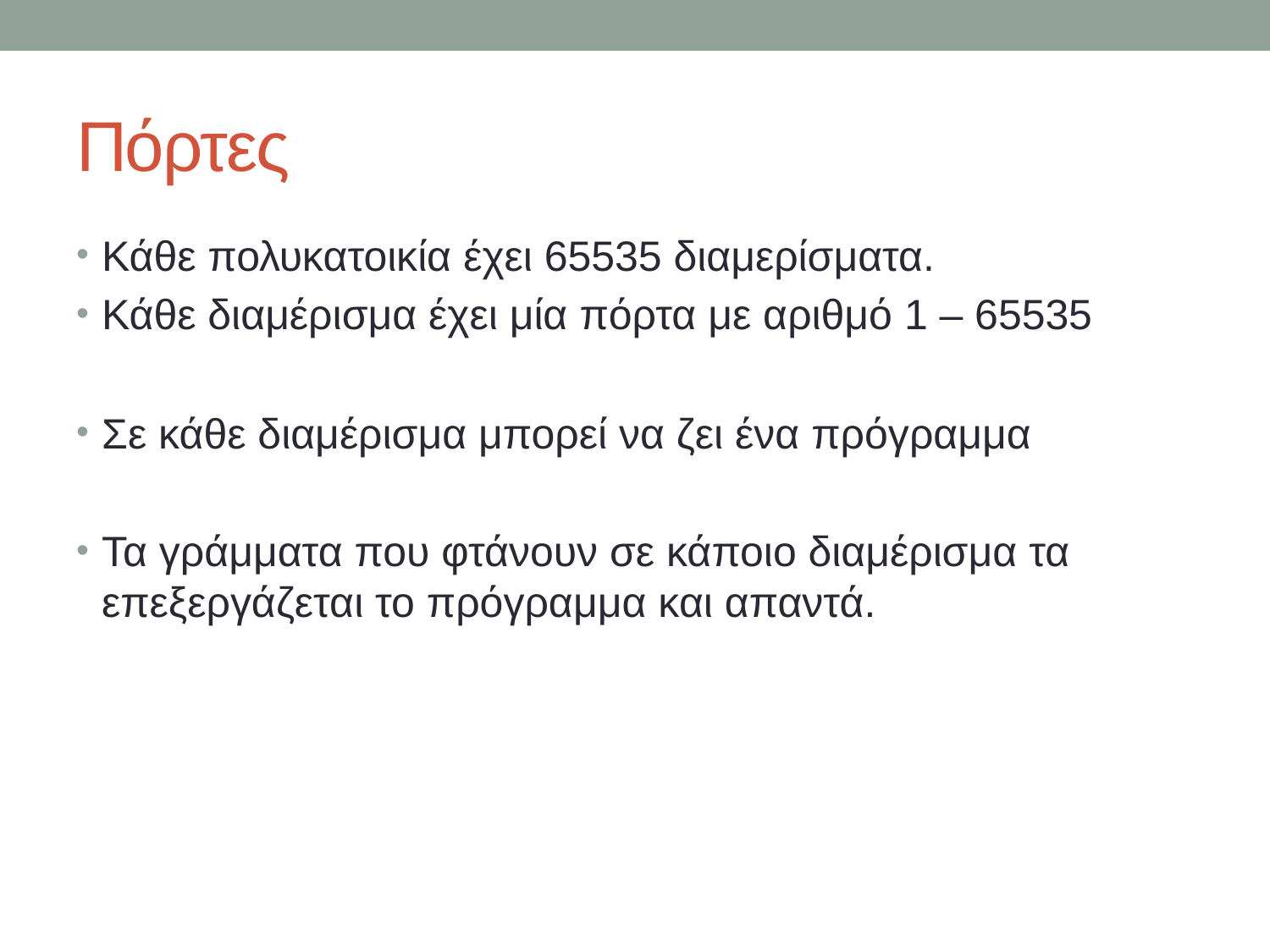

# Πόρτες
Κάθε πολυκατοικία έχει 65535 διαμερίσματα.
Κάθε διαμέρισμα έχει μία πόρτα με αριθμό 1 – 65535

Σε κάθε διαμέρισμα μπορεί να ζει ένα πρόγραμμα

Τα γράμματα που φτάνουν σε κάποιο διαμέρισμα τα επεξεργάζεται το πρόγραμμα και απαντά.